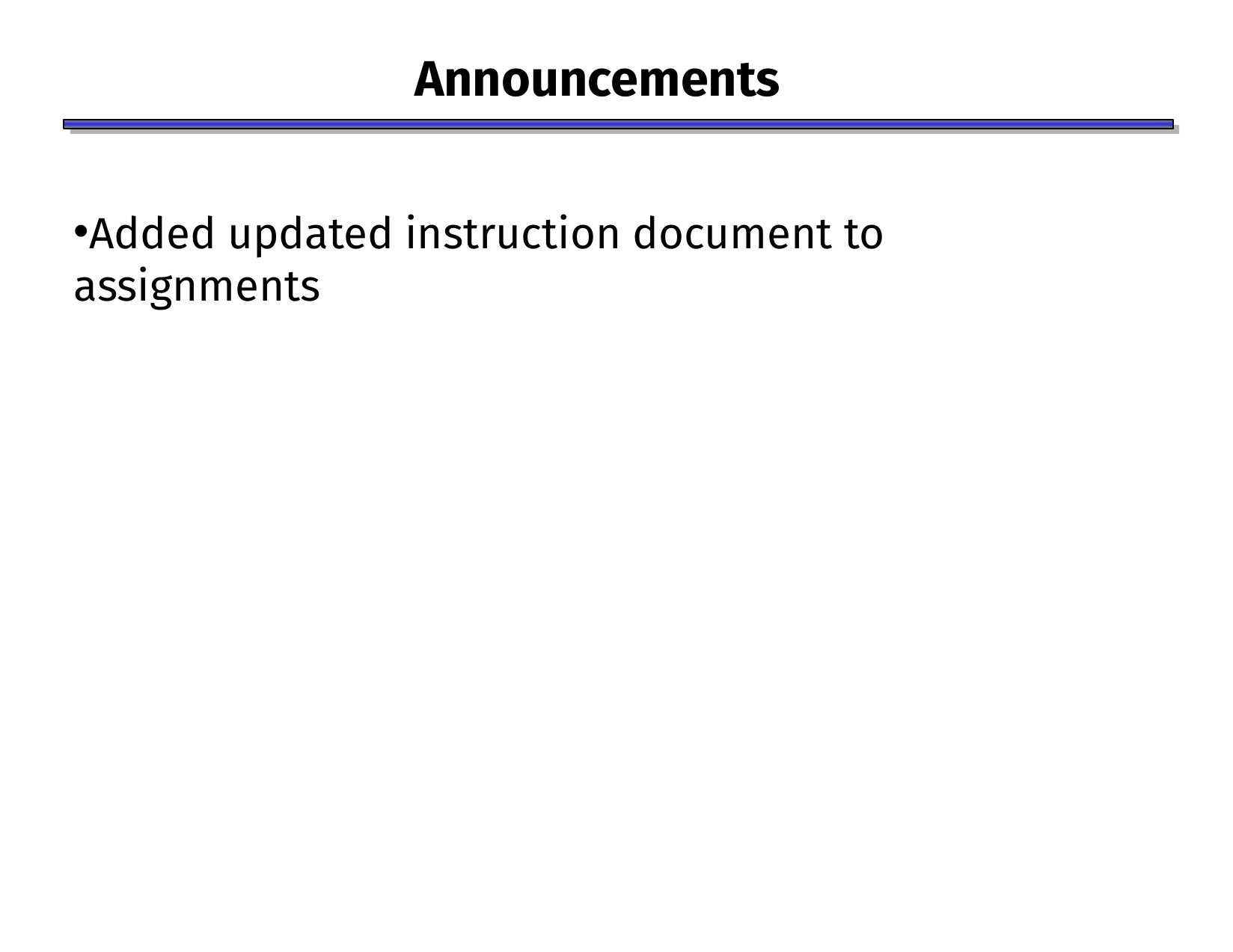

# Announcements
Added updated instruction document to assignments